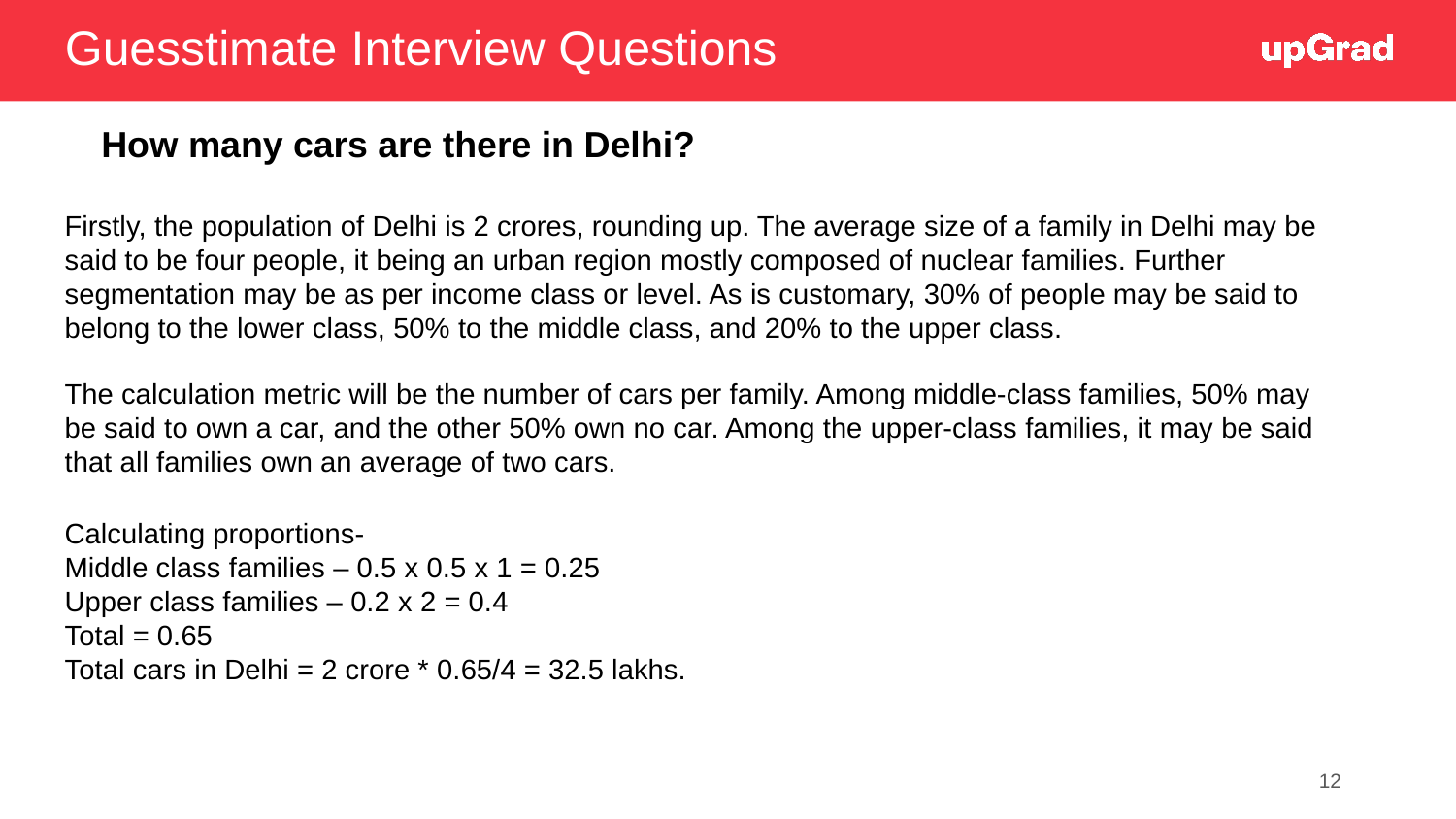

# Guesstimate Interview Questions
How many cars are there in Delhi?
Firstly, the population of Delhi is 2 crores, rounding up. The average size of a family in Delhi may be said to be four people, it being an urban region mostly composed of nuclear families. Further segmentation may be as per income class or level. As is customary, 30% of people may be said to belong to the lower class, 50% to the middle class, and 20% to the upper class.
The calculation metric will be the number of cars per family. Among middle-class families, 50% may be said to own a car, and the other 50% own no car. Among the upper-class families, it may be said that all families own an average of two cars.
Calculating proportions-
Middle class families – 0.5 x 0.5 x 1 = 0.25
Upper class families – 0.2 x 2 = 0.4
Total = 0.65
Total cars in Delhi = 2 crore * 0.65/4 = 32.5 lakhs.
12